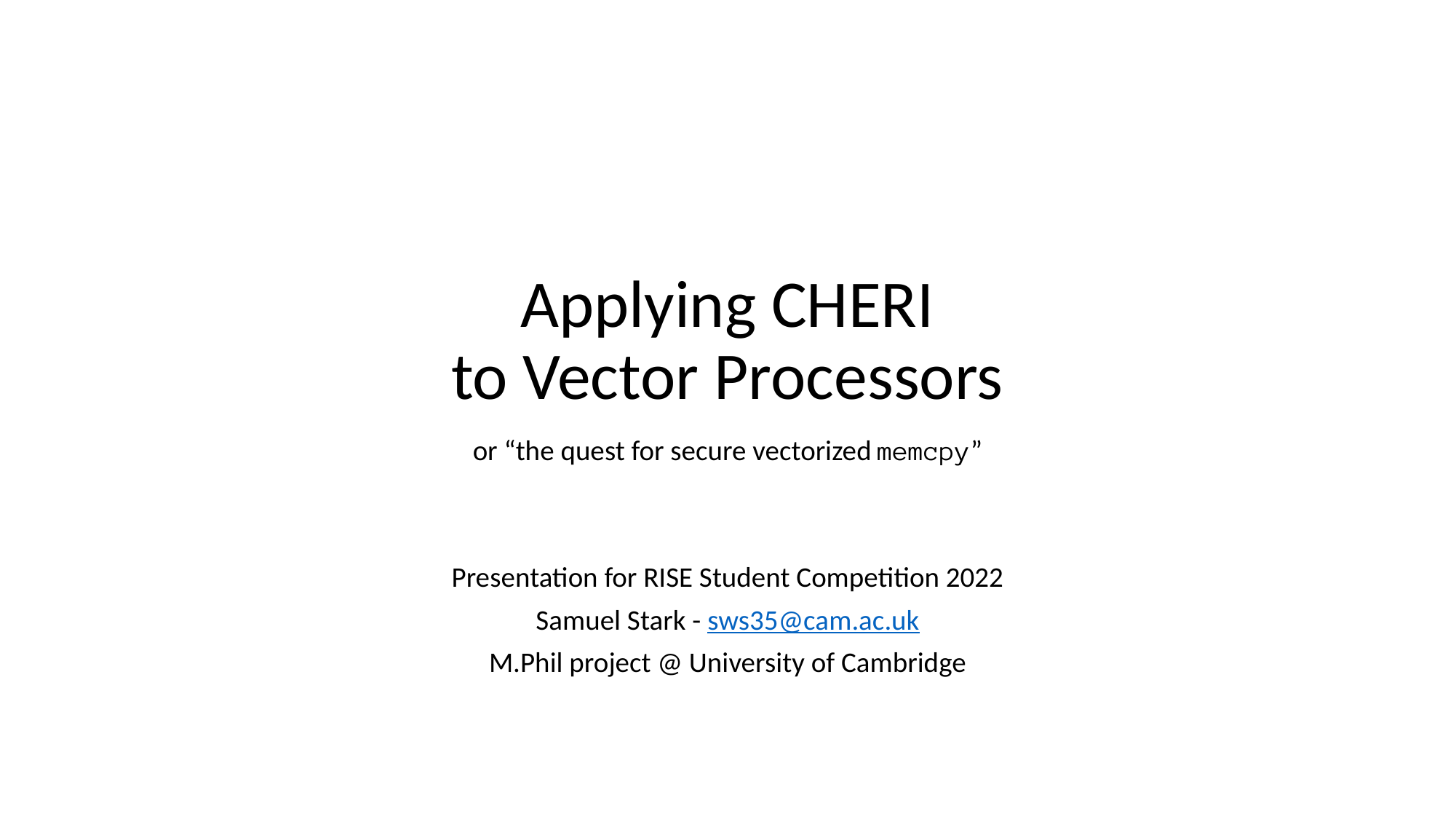

# Applying CHERI to Vector Processors
or “the quest for secure vectorized memcpy”

Presentation for RISE Student Competition 2022
Samuel Stark - sws35@cam.ac.uk
M.Phil project @ University of Cambridge